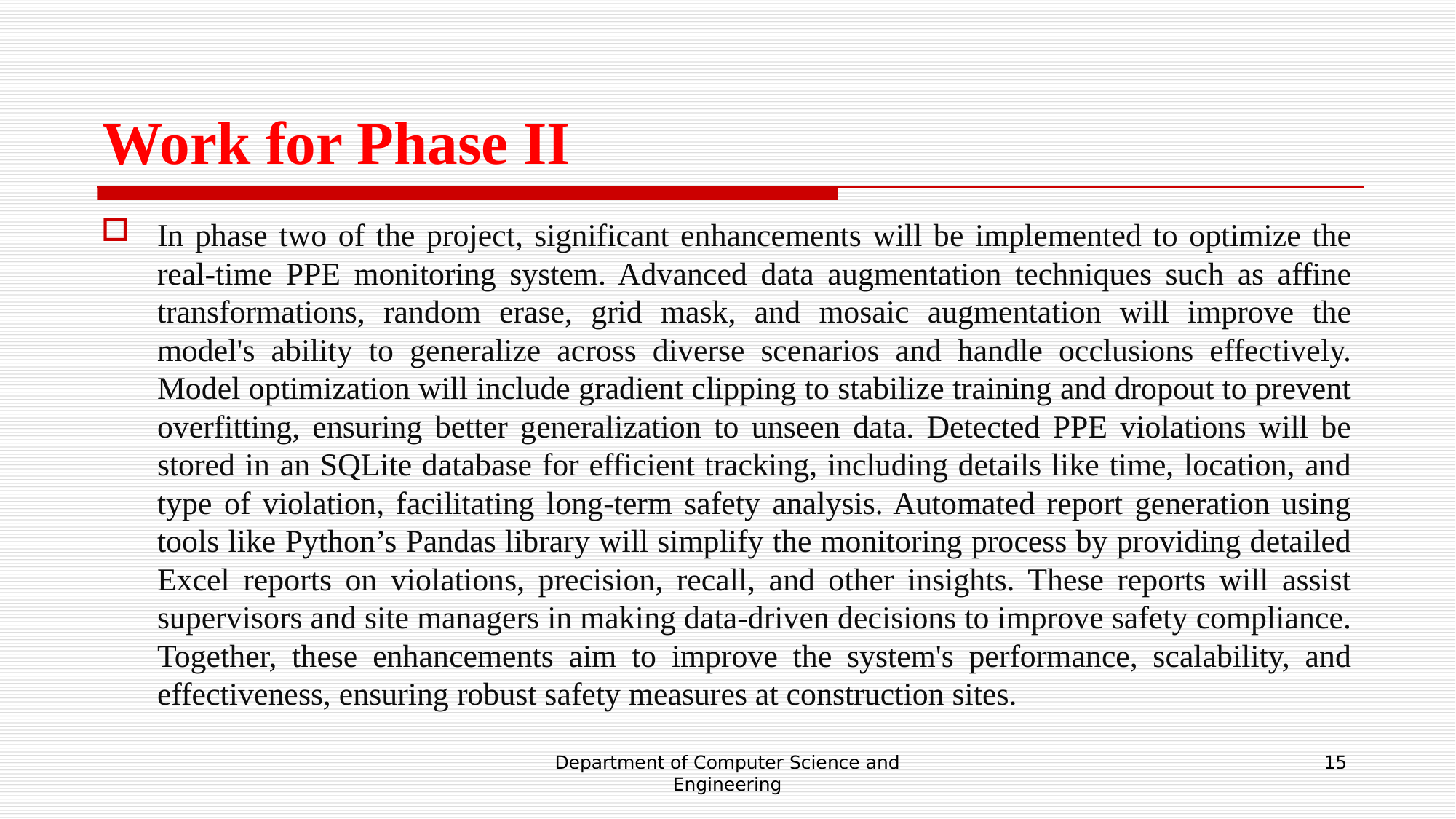

# Work for Phase II
In phase two of the project, significant enhancements will be implemented to optimize the real-time PPE monitoring system. Advanced data augmentation techniques such as affine transformations, random erase, grid mask, and mosaic augmentation will improve the model's ability to generalize across diverse scenarios and handle occlusions effectively. Model optimization will include gradient clipping to stabilize training and dropout to prevent overfitting, ensuring better generalization to unseen data. Detected PPE violations will be stored in an SQLite database for efficient tracking, including details like time, location, and type of violation, facilitating long-term safety analysis. Automated report generation using tools like Python’s Pandas library will simplify the monitoring process by providing detailed Excel reports on violations, precision, recall, and other insights. These reports will assist supervisors and site managers in making data-driven decisions to improve safety compliance. Together, these enhancements aim to improve the system's performance, scalability, and effectiveness, ensuring robust safety measures at construction sites.
Department of Computer Science and Engineering
15